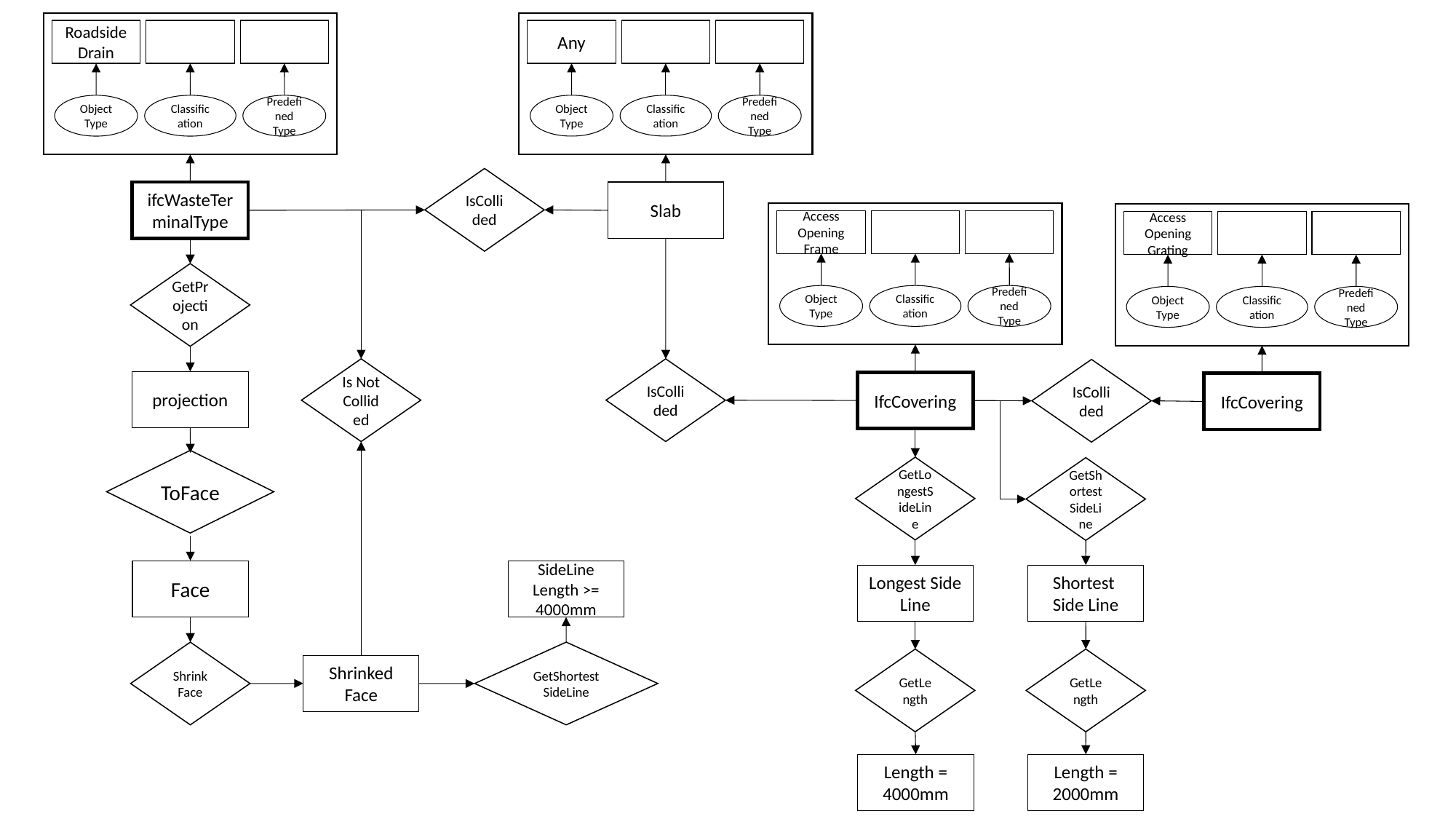

Any

Classification
Object Type
Predefined Type

Roadside Drain

Classification
Object Type
Predefined Type
IsCollided
Slab
ifcWasteTerminalType

Access Opening Frame

Classification
Object Type
Predefined Type

Access Opening Grating

Classification
Object Type
Predefined Type
GetProjection
Is Not Collided
IsCollided
IsCollided
projection
IfcCovering
IfcCovering
ToFace
GetLongestSideLine
GetShortestSideLine
SideLine Length >= 4000mm
Face
Shortest
Side Line
Longest Side Line
GetShortestSideLine
ShrinkFace
GetLength
GetLength
Shrinked Face
Length = 4000mm
Length = 2000mm